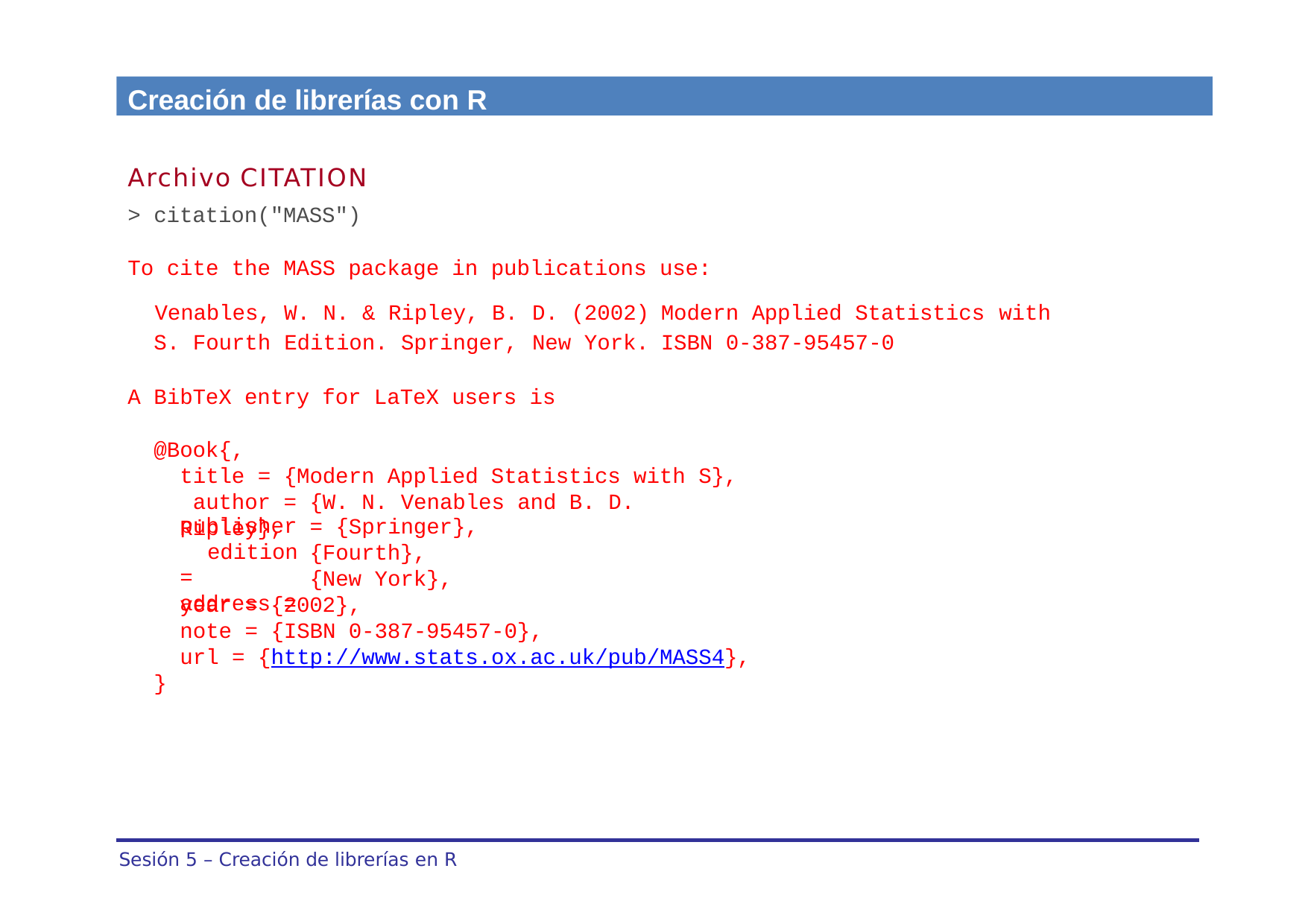

Creación de librerías con R
Archivo CITATION
> citation("MASS")

To cite the MASS package in publications use:
| Venables, | W. N. & Ripley, B. | D. (2002) | Modern Applied Statistics | with |
| --- | --- | --- | --- | --- |
| S. Fourth | Edition. Springer, | New York. | ISBN 0-387-95457-0 |  |
A BibTeX entry for LaTeX users is

@Book{,
title = {Modern Applied Statistics with S},  author = {W. N. Venables and B. D. Ripley},
= {Springer},
{Fourth},
{New York},
publisher  edition =  address =
year = {2002},
note = {ISBN 0-387-95457-0},
url = {http://www.stats.ox.ac.uk/pub/MASS4},
}

Sesión 5 – Creación de librerías en R